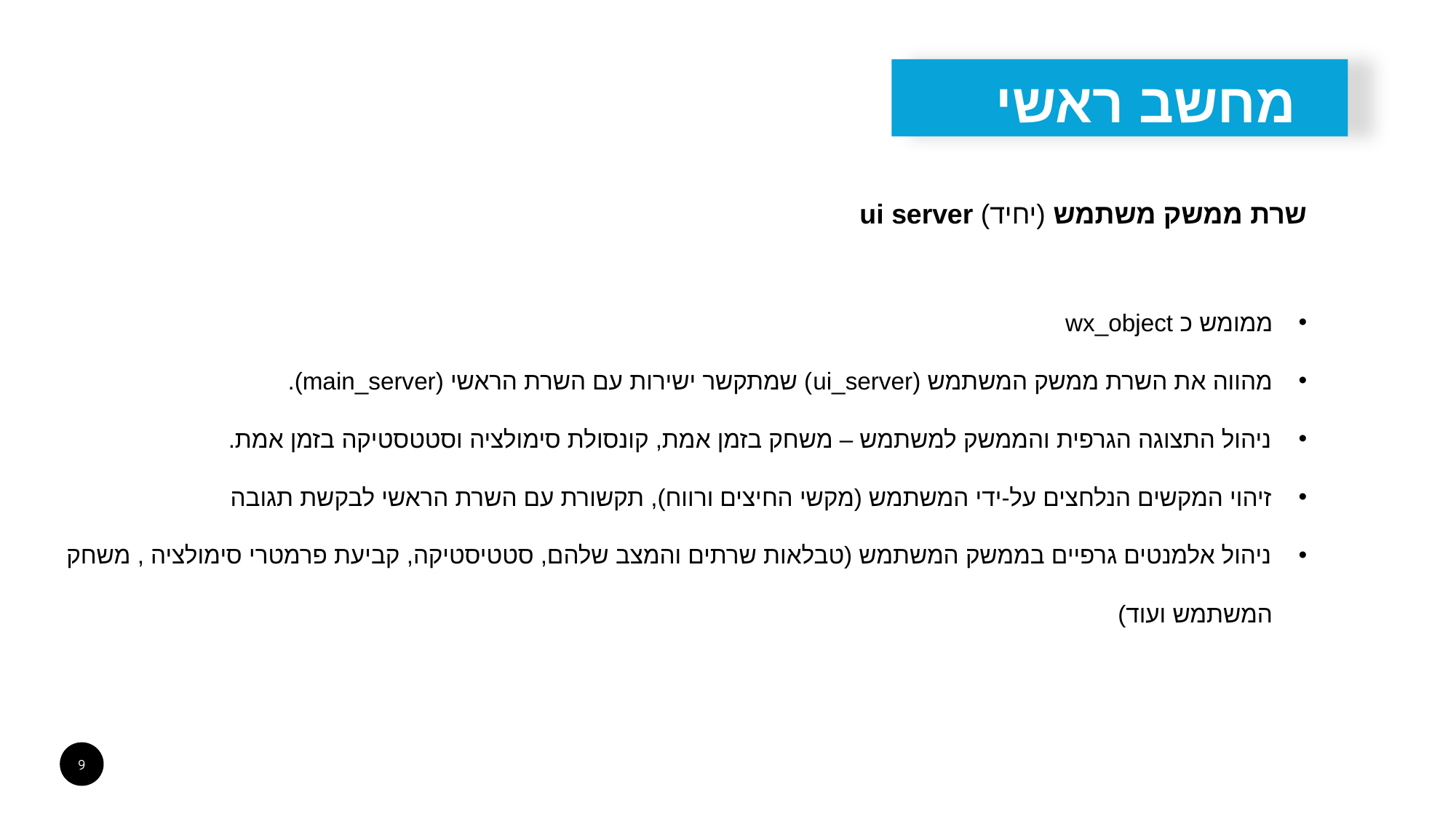

# מחשב ראשי
שרת ממשק משתמש (יחיד) ui server

ממומש כ wx_object
מהווה את השרת ממשק המשתמש (ui_server) שמתקשר ישירות עם השרת הראשי (main_server).
ניהול התצוגה הגרפית והממשק למשתמש – משחק בזמן אמת, קונסולת סימולציה וסטטסטיקה בזמן אמת.
זיהוי המקשים הנלחצים על-ידי המשתמש (מקשי החיצים ורווח), תקשורת עם השרת הראשי לבקשת תגובה
ניהול אלמנטים גרפיים בממשק המשתמש (טבלאות שרתים והמצב שלהם, סטטיסטיקה, קביעת פרמטרי סימולציה , משחק המשתמש ועוד)

9